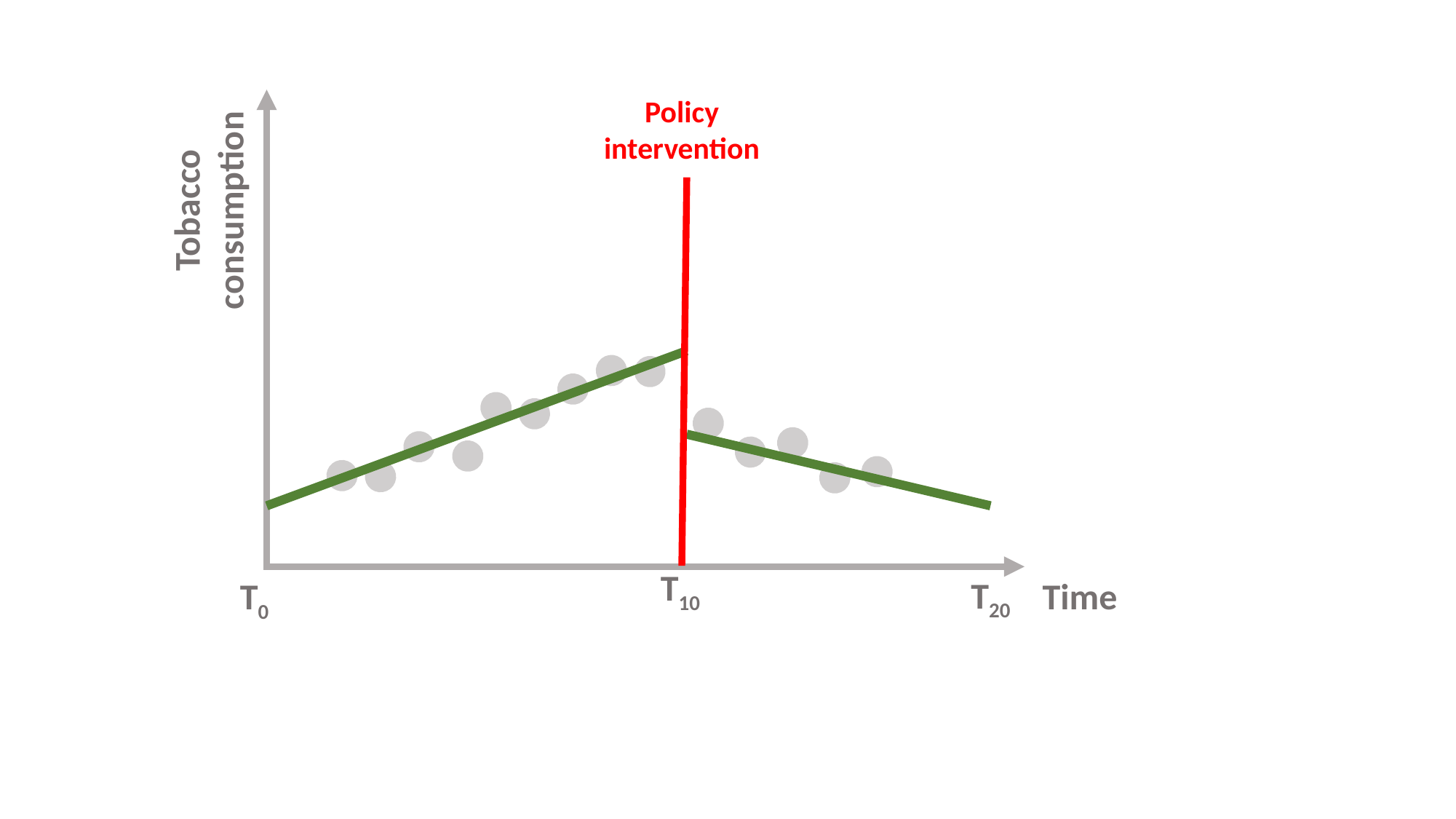

Policy intervention
Tobacco consumption

T10
T20
T0
Time